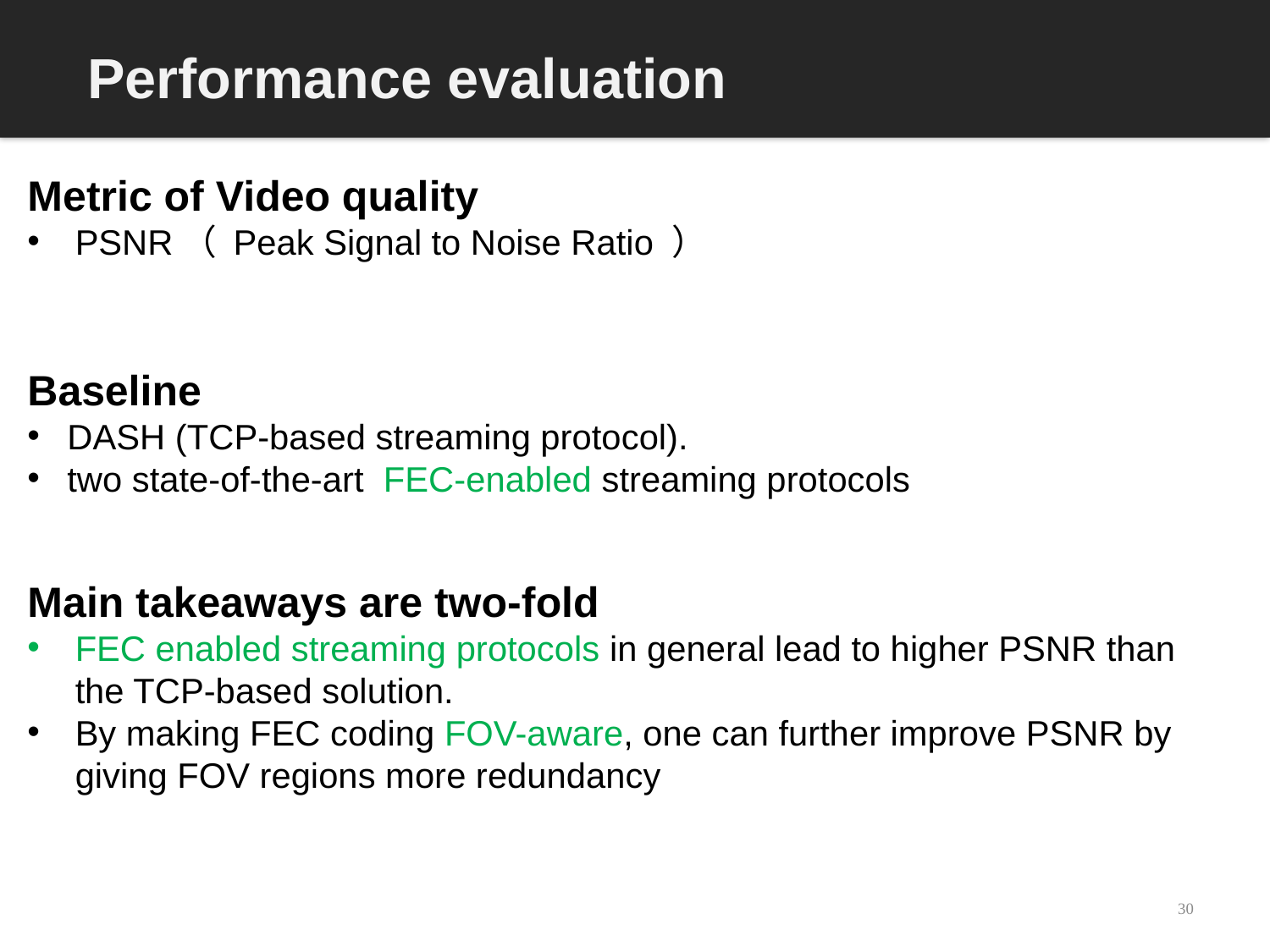

Performance evaluation
Metric of Video quality
PSNR（ Peak Signal to Noise Ratio ）

Baseline
DASH (TCP-based streaming protocol).
two state-of-the-art  FEC-enabled streaming protocols

Main takeaways are two-fold
FEC enabled streaming protocols in general lead to higher PSNR than the TCP-based solution.
By making FEC coding FOV-aware, one can further improve PSNR by giving FOV regions more redundancy

30